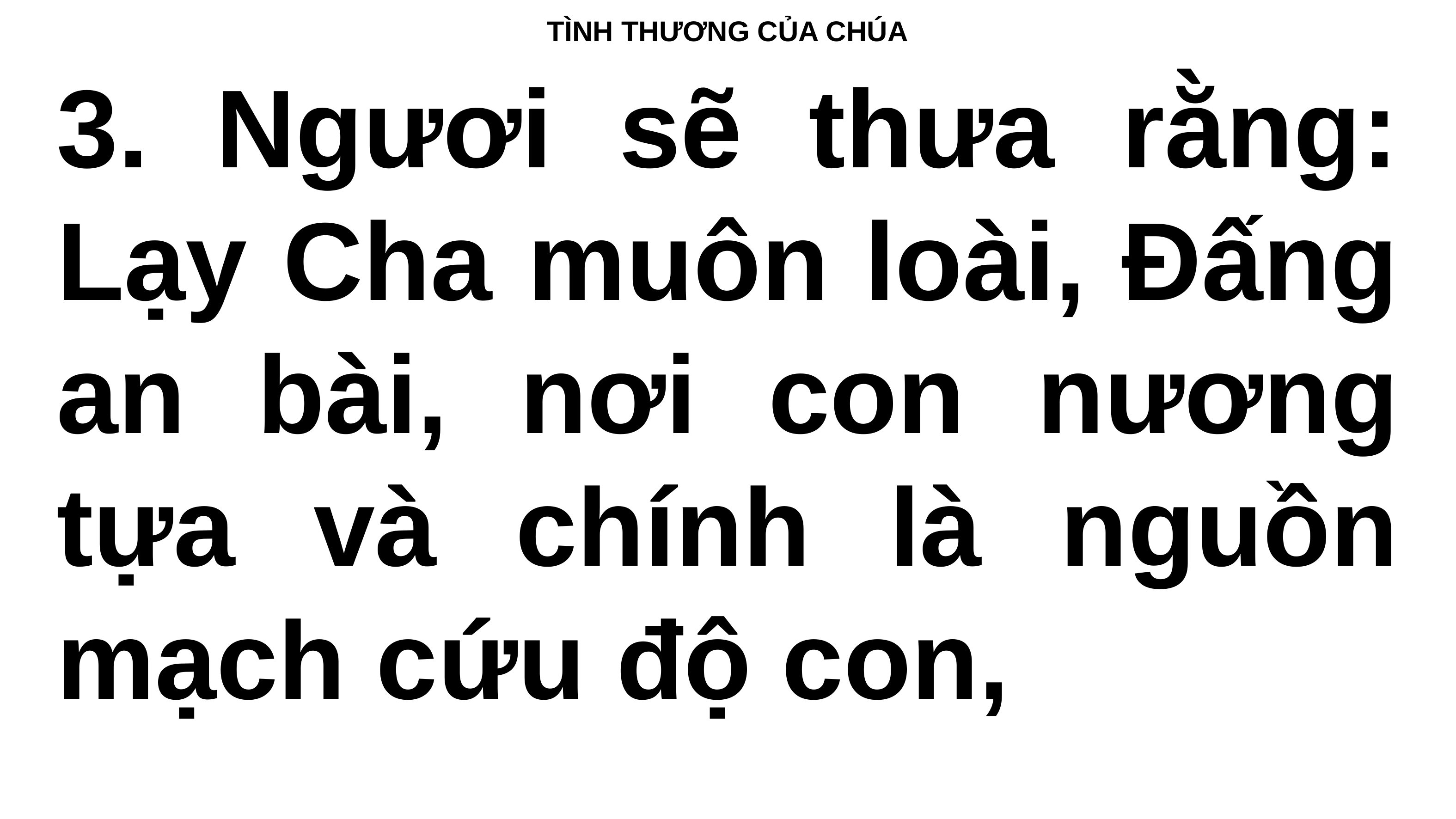

TÌNH THƯƠNG CỦA CHÚA
3. Ngươi sẽ thưa rằng: Lạy Cha muôn loài, Ðấng an bài, nơi con nương tựa và chính là nguồn mạch cứu độ con,